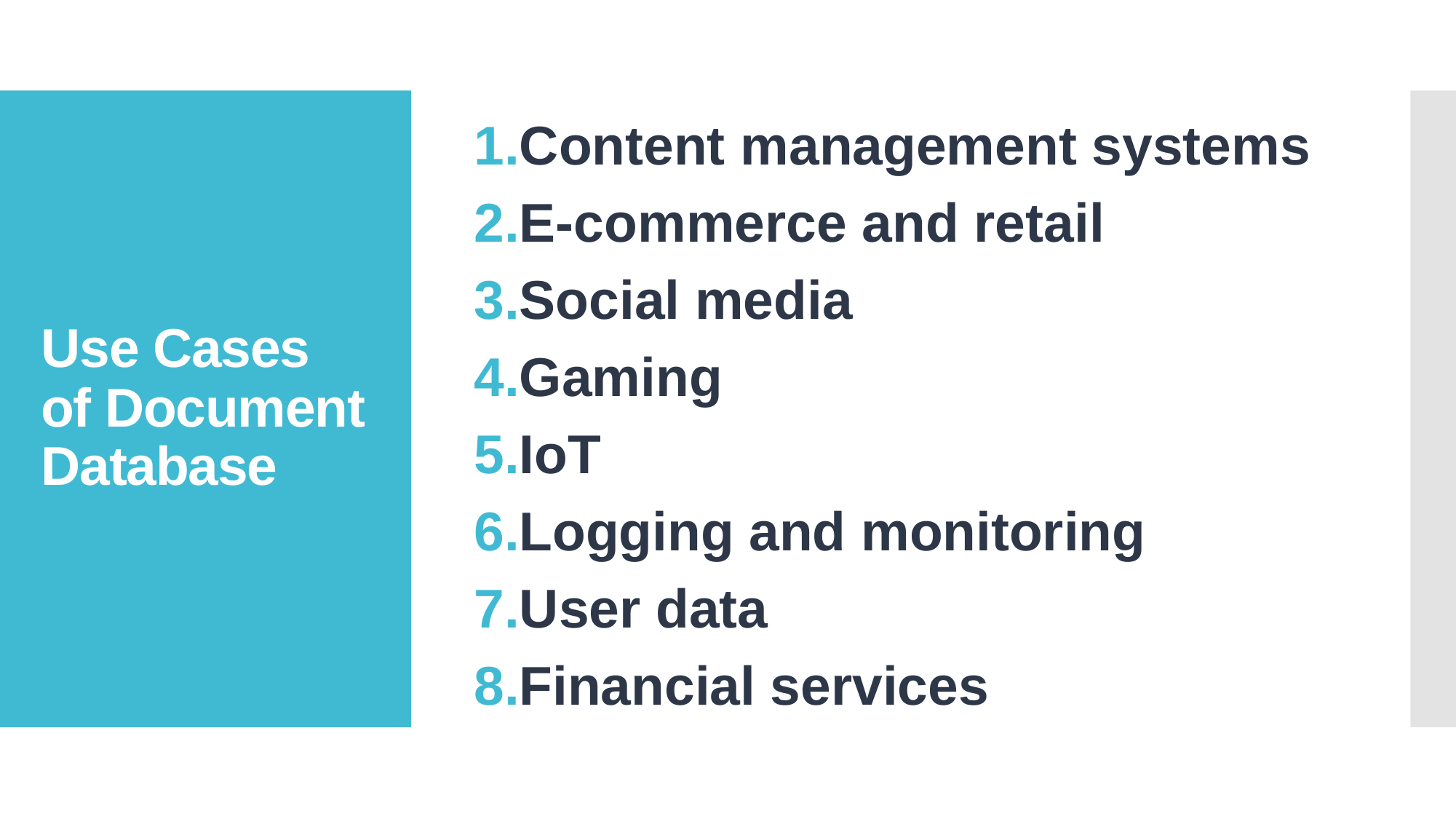

Content management systems
E-commerce and retail
Social media
Gaming
IoT
Logging and monitoring
User data
Financial services
# Use Cases of Document Database